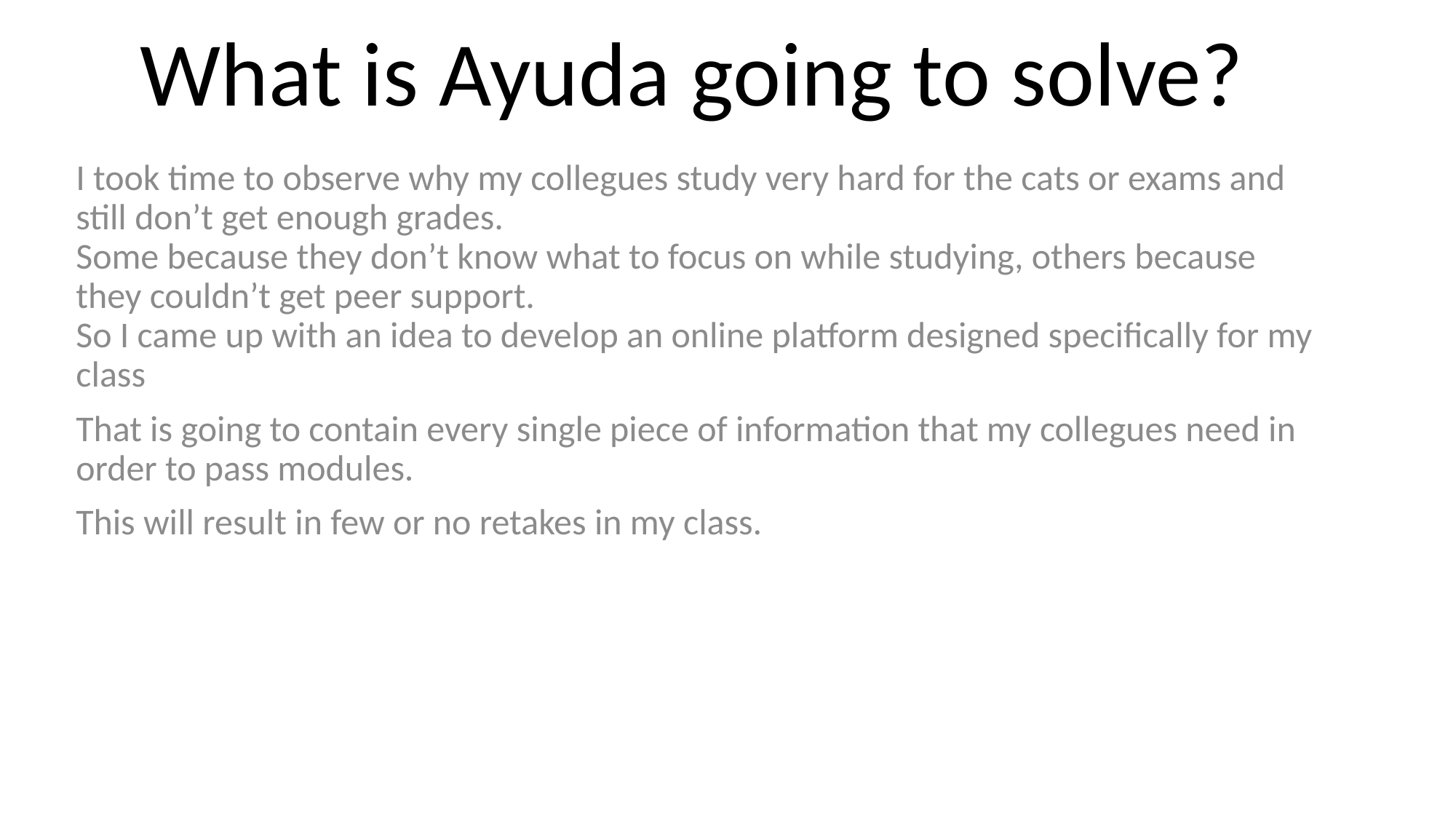

# What is Ayuda going to solve?
I took time to observe why my collegues study very hard for the cats or exams and still don’t get enough grades.
Some because they don’t know what to focus on while studying, others because  they couldn’t get peer support.
So I came up with an idea to develop an online platform designed specifically for my class
That is going to contain every single piece of information that my collegues need in order to pass modules.
This will result in few or no retakes in my class.